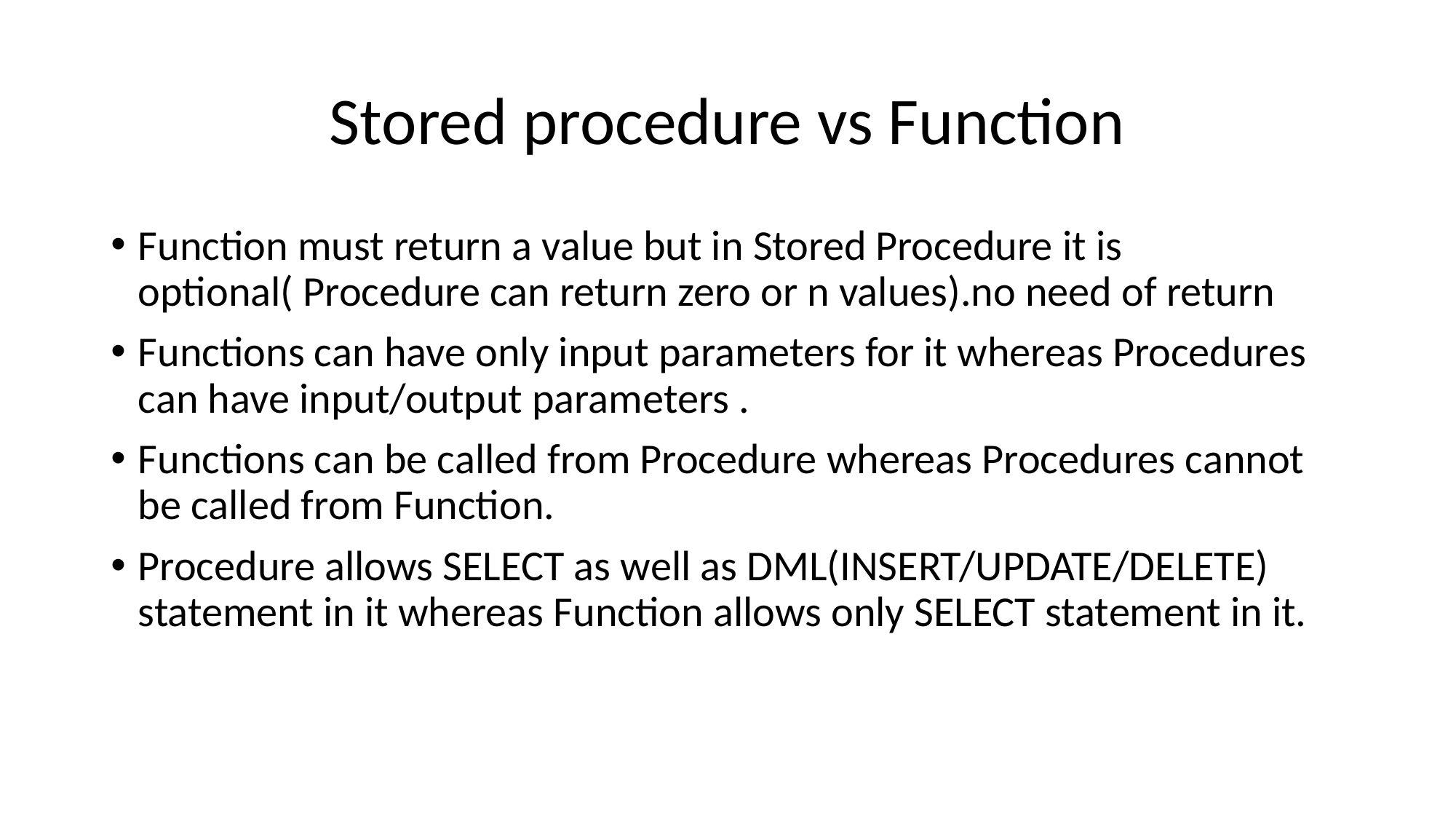

# Stored procedure vs Function
Function must return a value but in Stored Procedure it is optional( Procedure can return zero or n values).no need of return
Functions can have only input parameters for it whereas Procedures can have input/output parameters .
Functions can be called from Procedure whereas Procedures cannot be called from Function.
Procedure allows SELECT as well as DML(INSERT/UPDATE/DELETE) statement in it whereas Function allows only SELECT statement in it.